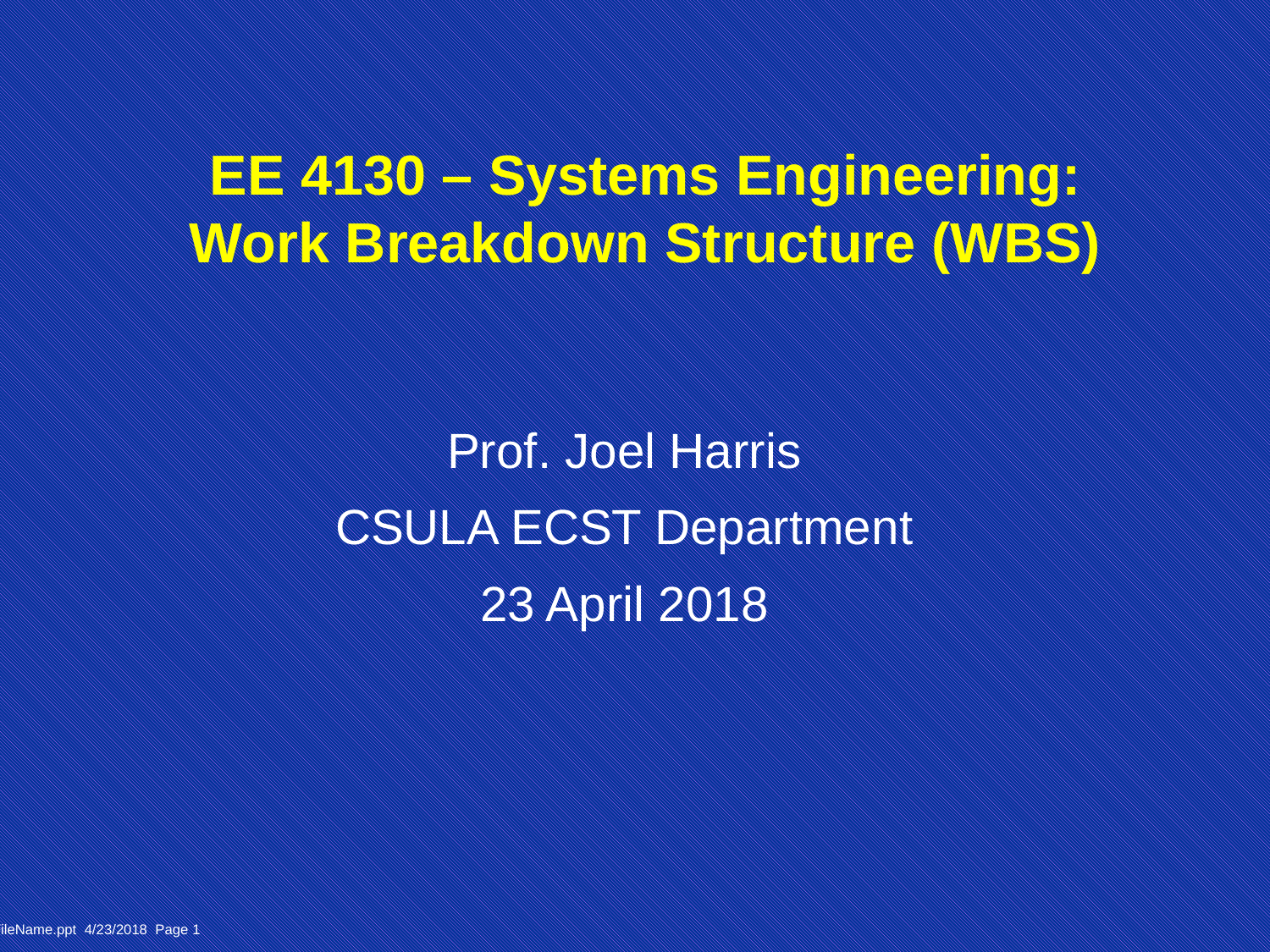

# EE 4130 – Systems Engineering: Work Breakdown Structure (WBS)
Prof. Joel Harris
CSULA ECST Department
23 April 2018